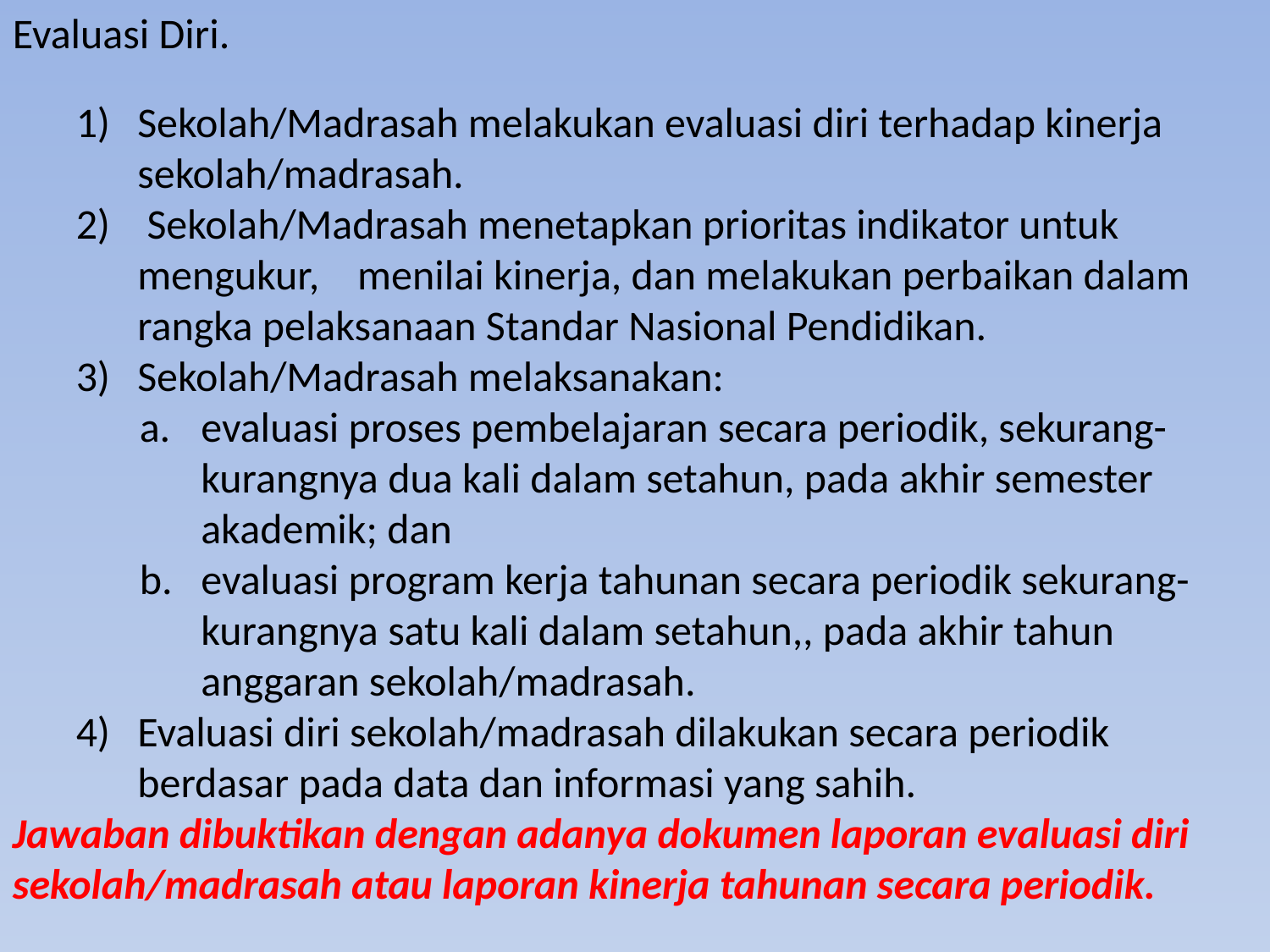

Evaluasi Diri.

1) 	Sekolah/Madrasah melakukan evaluasi diri terhadap kinerja        sekolah/madrasah.
2)	 Sekolah/Madrasah menetapkan prioritas indikator untuk mengukur,    menilai kinerja, dan melakukan perbaikan dalam rangka pelaksanaan Standar Nasional Pendidikan.
3) 	Sekolah/Madrasah melaksanakan:
a. 	evaluasi proses pembelajaran secara periodik, sekurang-kurangnya dua kali dalam setahun, pada akhir semester akademik; dan
b. 	evaluasi program kerja tahunan secara periodik sekurang-kurangnya satu kali dalam setahun,, pada akhir tahun anggaran sekolah/madrasah.
4) 	Evaluasi diri sekolah/madrasah dilakukan secara periodik berdasar pada data dan informasi yang sahih.
Jawaban dibuktikan dengan adanya dokumen laporan evaluasi diri sekolah/madrasah atau laporan kinerja tahunan secara periodik.